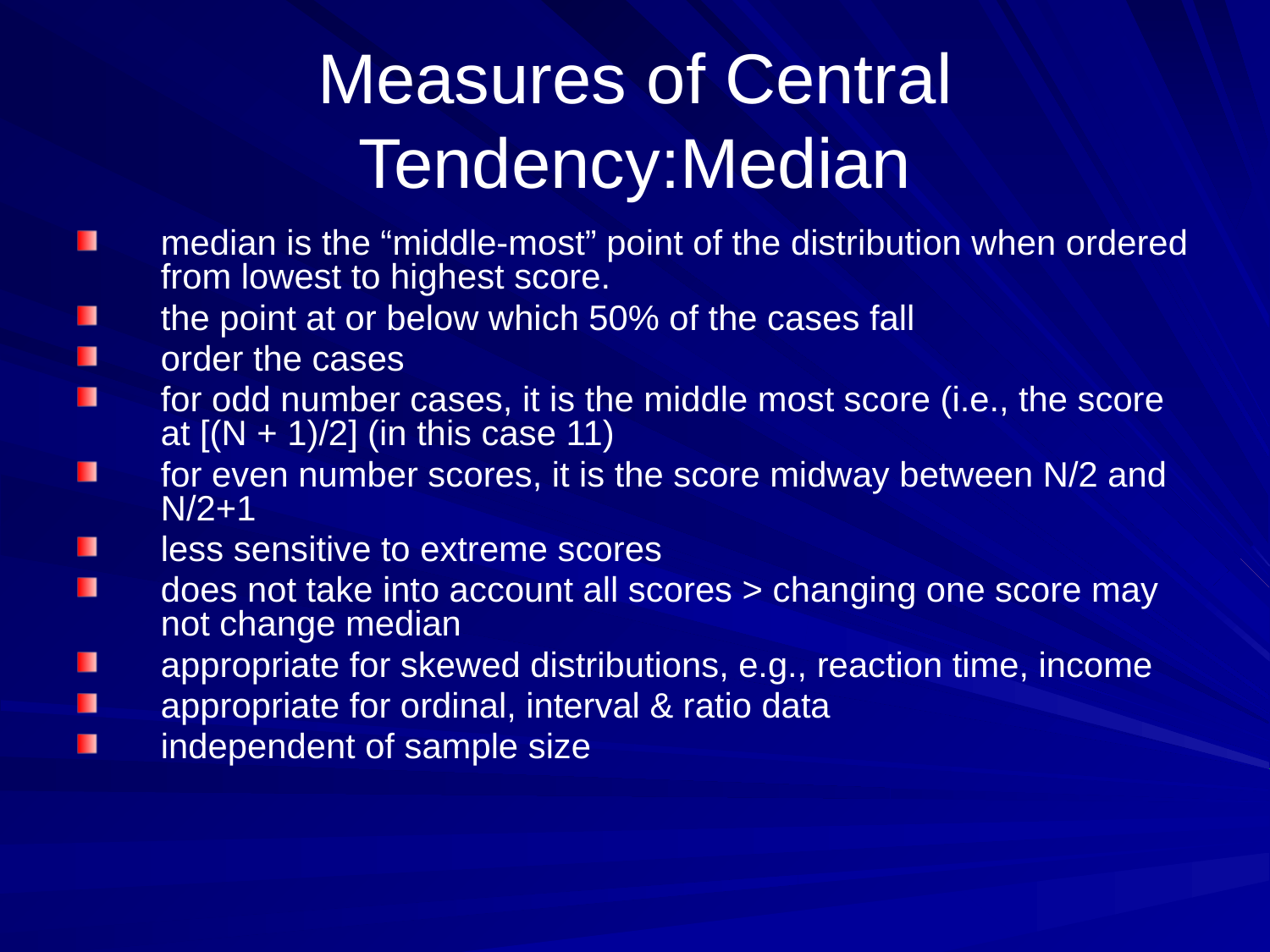

# Measures of Central Tendency:Median
median is the “middle-most” point of the distribution when ordered from lowest to highest score.
the point at or below which 50% of the cases fall
order the cases
for odd number cases, it is the middle most score (i.e., the score at [(N + 1)/2] (in this case 11)
for even number scores, it is the score midway between N/2 and N/2+1
less sensitive to extreme scores
does not take into account all scores > changing one score may not change median
appropriate for skewed distributions, e.g., reaction time, income
appropriate for ordinal, interval & ratio data
independent of sample size